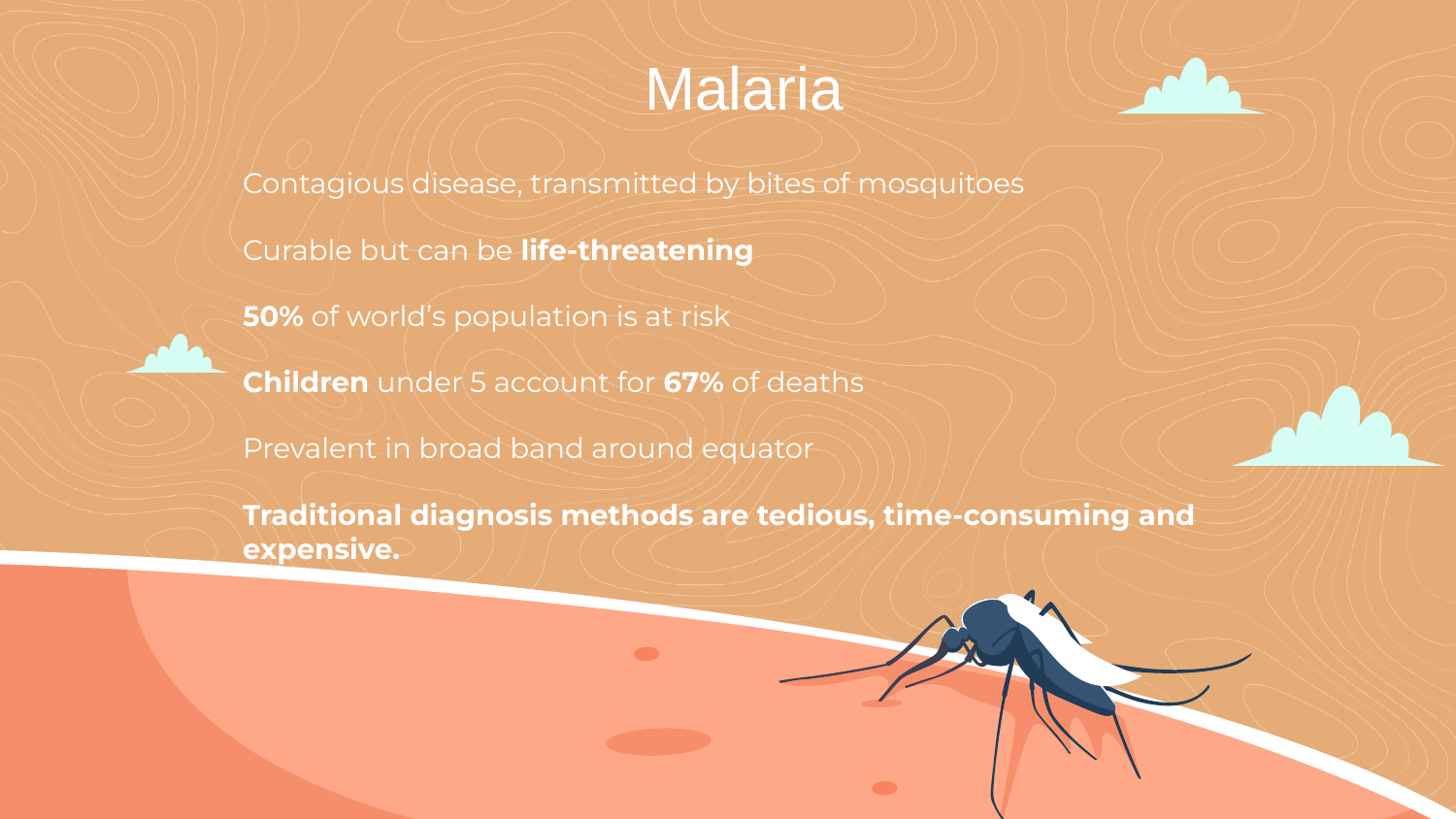

# Malaria
Contagious disease, transmitted by bites of mosquitoes
Curable but can be life-threatening
50% of world’s population is at risk
Children under 5 account for 67% of deaths
Prevalent in broad band around equator
Traditional diagnosis methods are tedious, time-consuming and expensive.